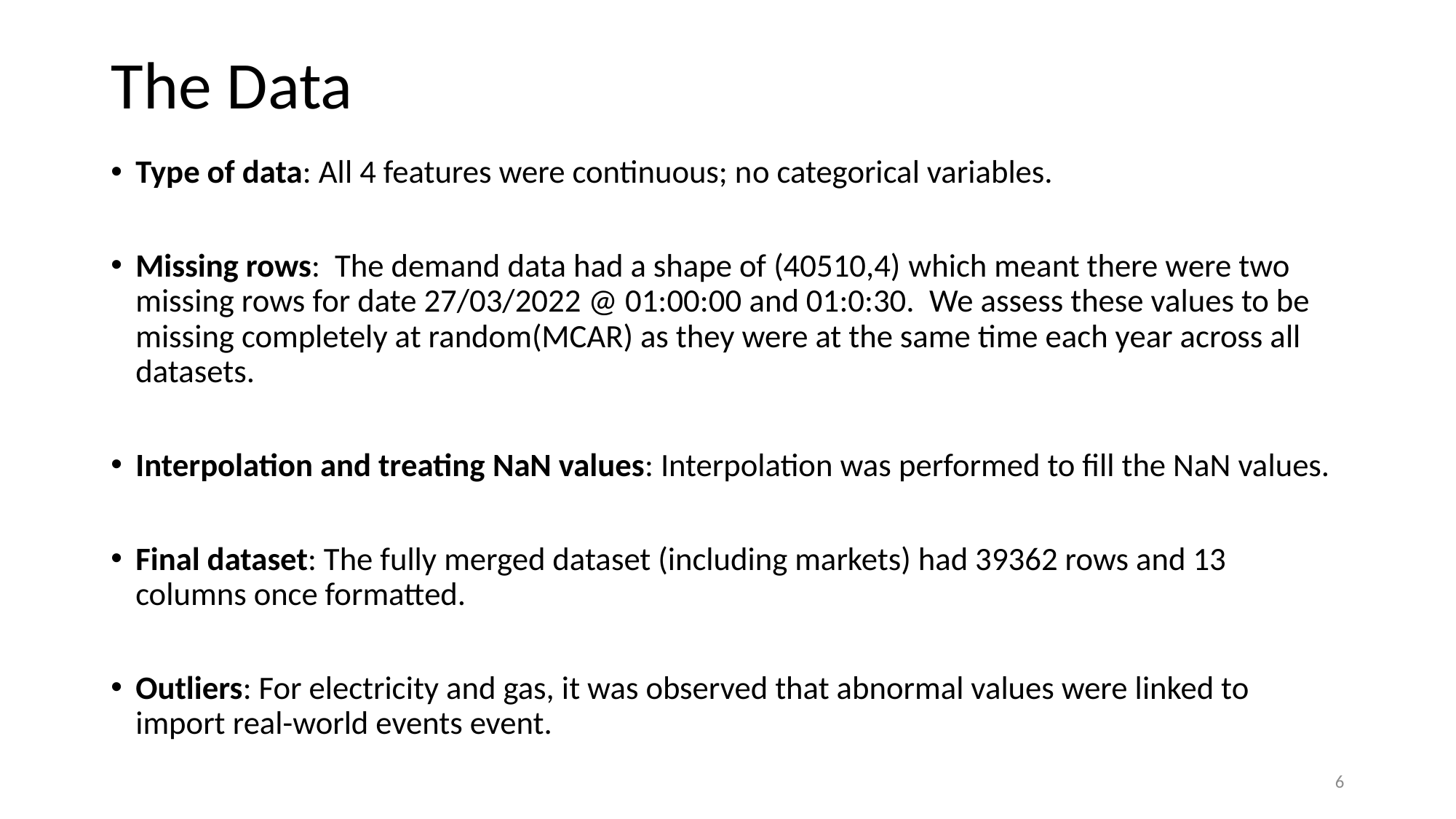

# The Data
Type of data: All 4 features were continuous; no categorical variables.

Missing rows:  The demand data had a shape of (40510,4) which meant there were two missing rows for date 27/03/2022 @ 01:00:00 and 01:0:30.  We assess these values to be missing completely at random(MCAR) as they were at the same time each year across all datasets.

Interpolation and treating NaN values: Interpolation was performed to fill the NaN values.

Final dataset: The fully merged dataset (including markets) had 39362 rows and 13 columns once formatted.

Outliers: For electricity and gas, it was observed that abnormal values were linked to import real-world events event.

6